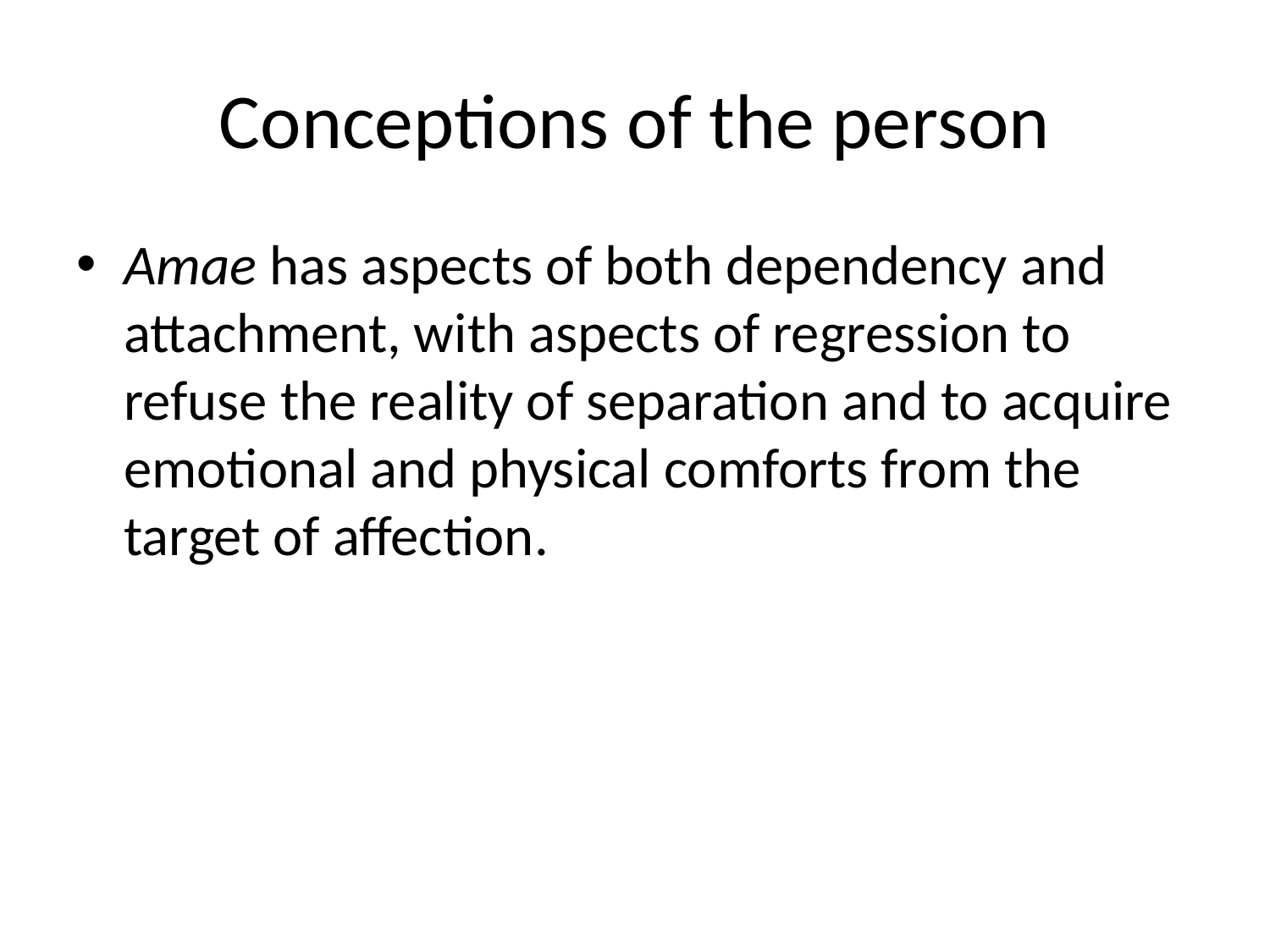

# Conceptions of the person
Amae has aspects of both dependency and attachment, with aspects of regression to refuse the reality of separation and to acquire emotional and physical comforts from the target of affection.